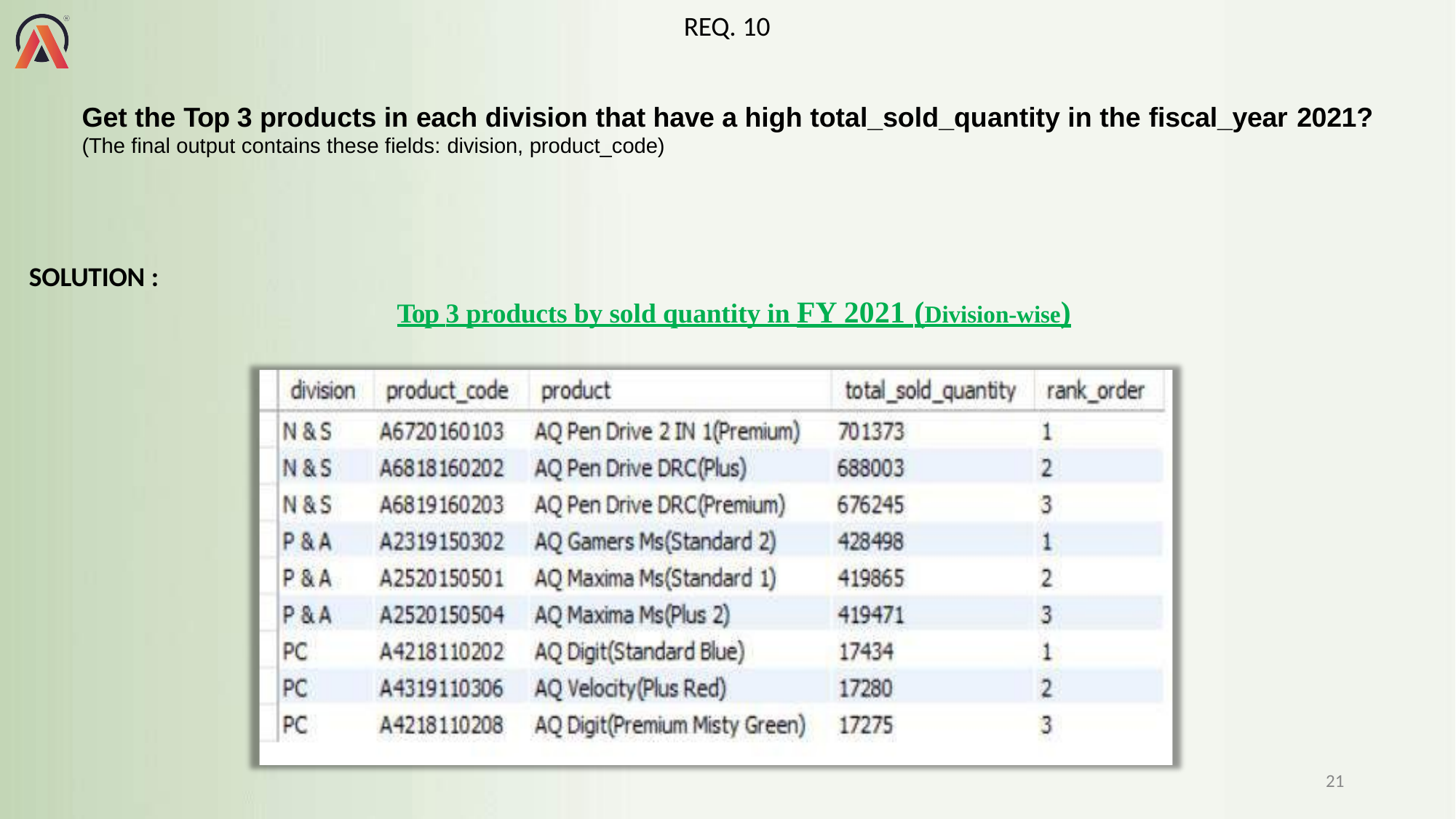

REQ. 10
# Get the Top 3 products in each division that have a high total_sold_quantity in the fiscal_year 2021?
(The final output contains these fields: division, product_code)
SOLUTION :
Top 3 products by sold quantity in FY 2021 (Division-wise)

21